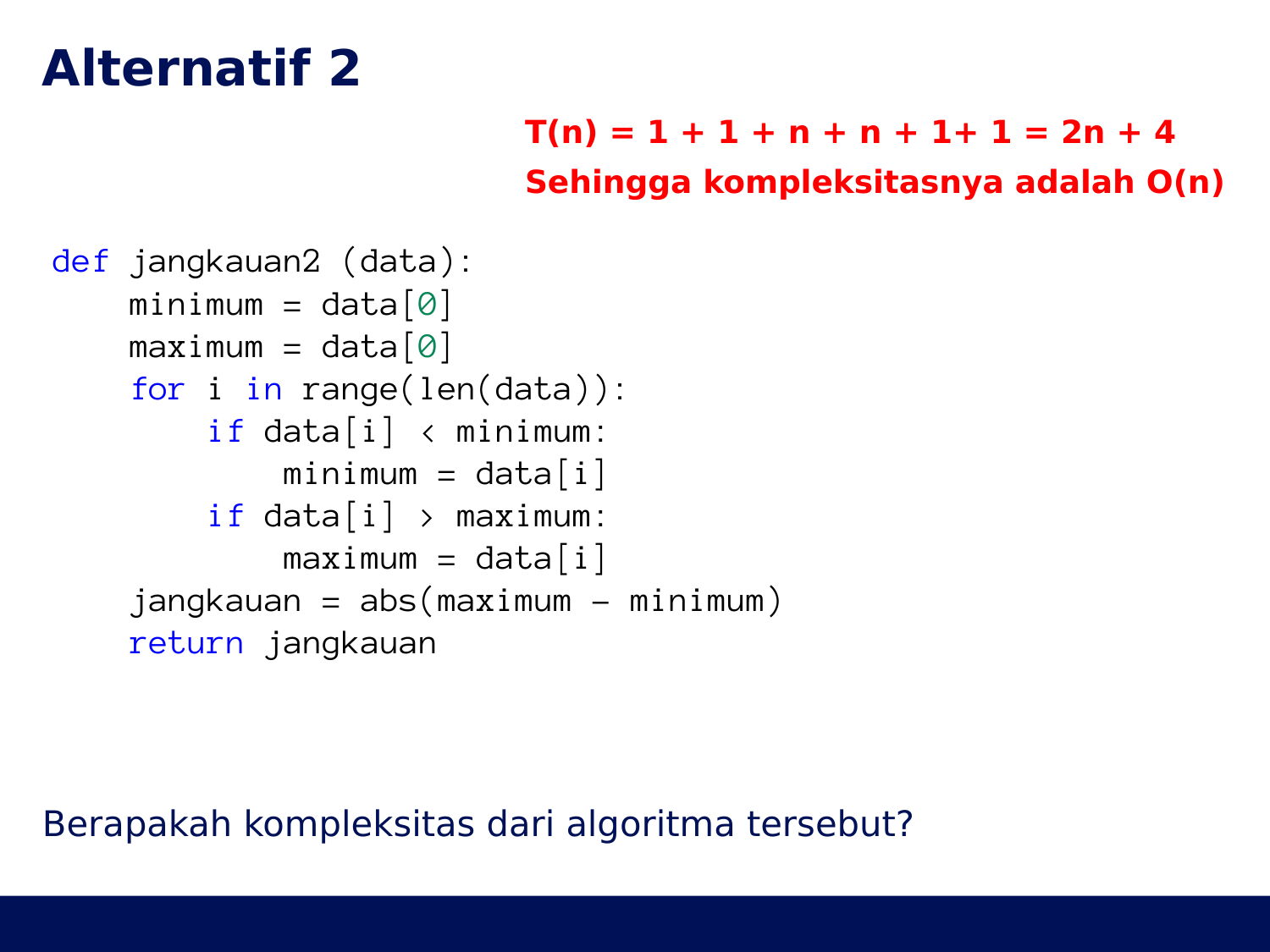

# Alternatif 2
T(n) = 1 + 1 + n + n + 1+ 1 = 2n + 4
Sehingga kompleksitasnya adalah O(n)
def jangkauan2 (data):
    minimum = data[0]
    maximum = data[0]
    for i in range(len(data)):
        if data[i] < minimum:
            minimum = data[i]
        if data[i] > maximum:
            maximum = data[i]
    jangkauan = abs(maximum - minimum)
    return jangkauan
Berapakah kompleksitas dari algoritma tersebut?